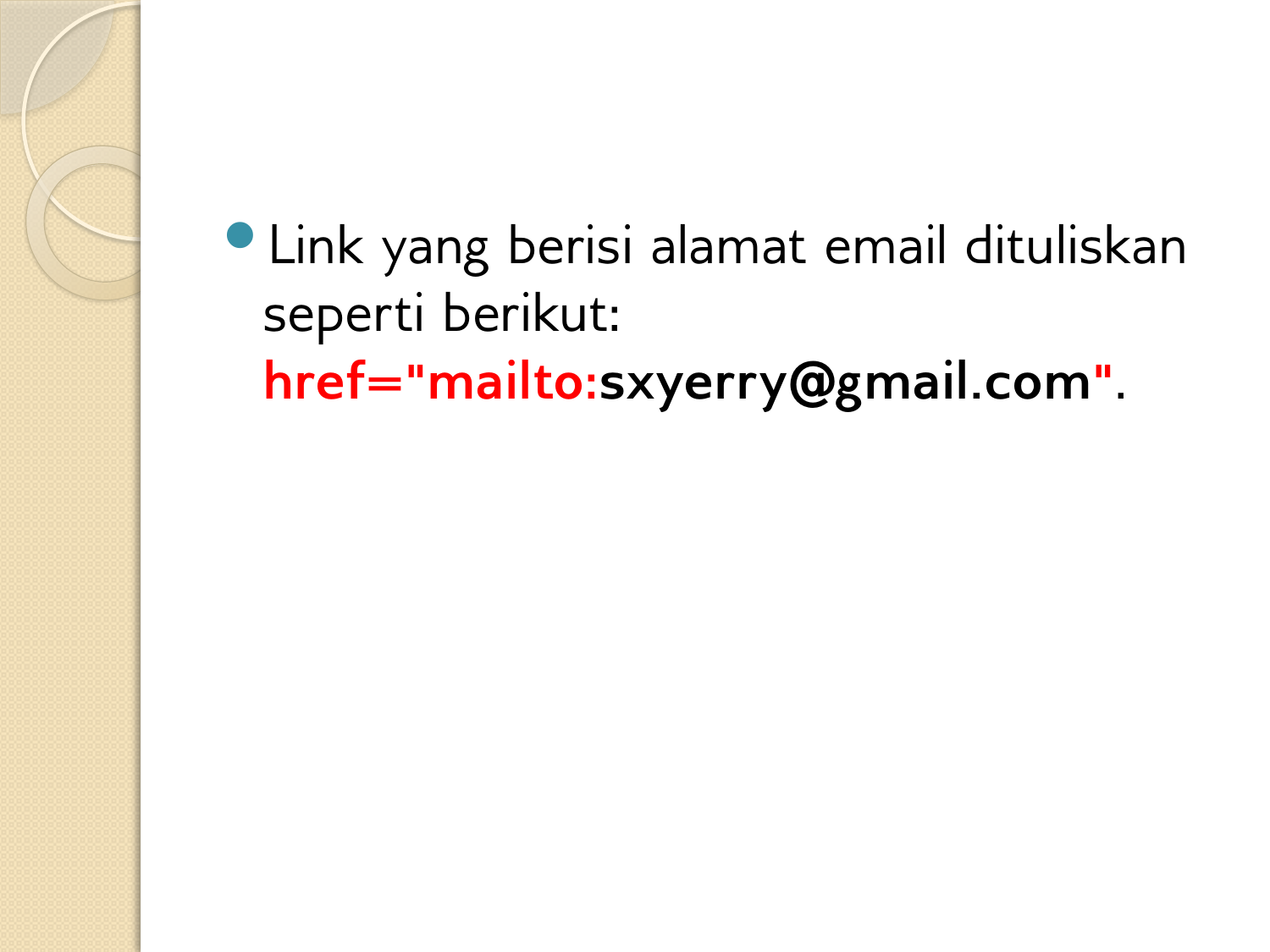

#
Link yang berisi alamat email dituliskan seperti berikut: href="mailto:sxyerry@gmail.com".